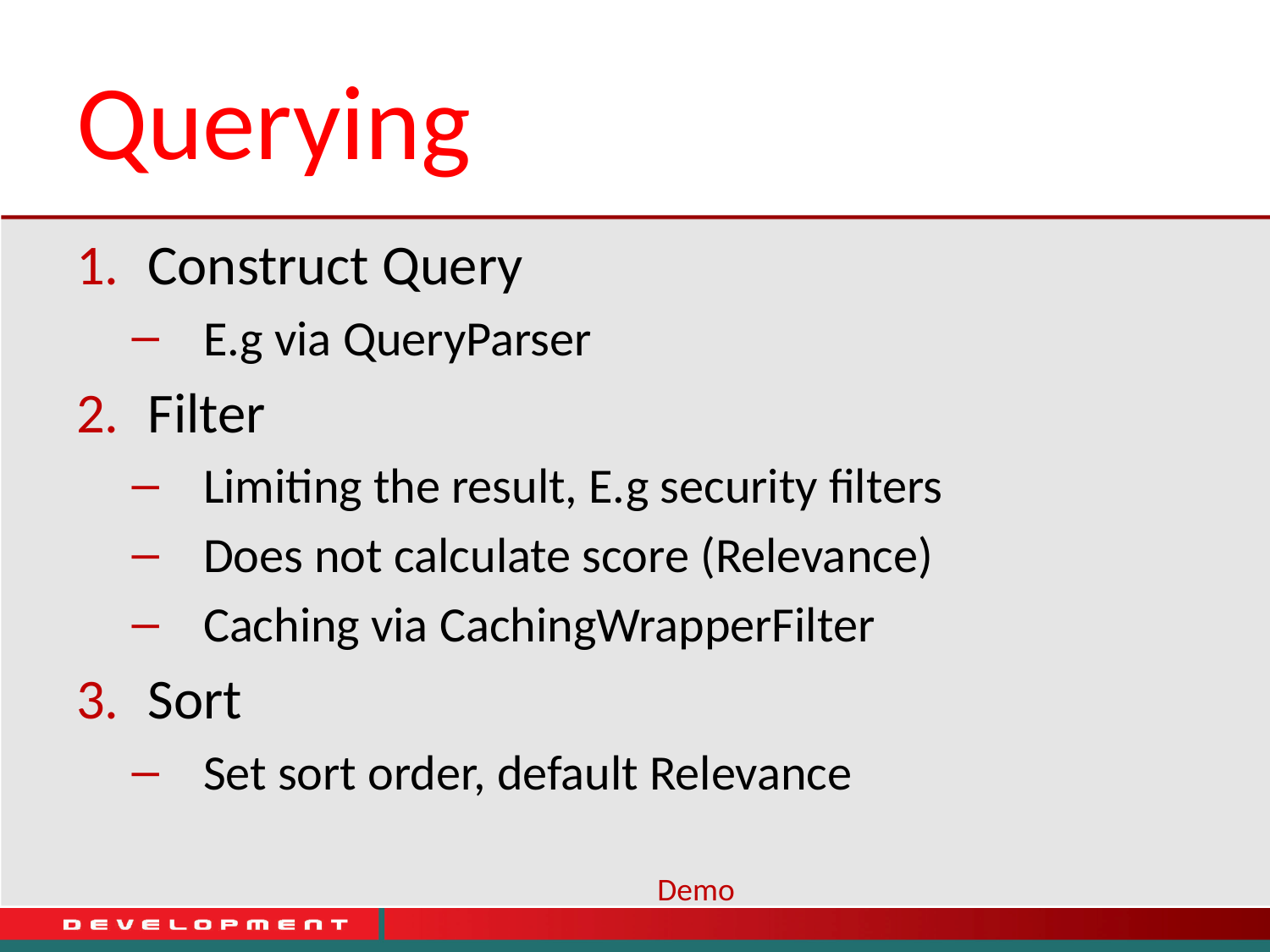

# Querying
Construct Query
E.g via QueryParser
Filter
Limiting the result, E.g security filters
Does not calculate score (Relevance)
Caching via CachingWrapperFilter
Sort
Set sort order, default Relevance
Demo